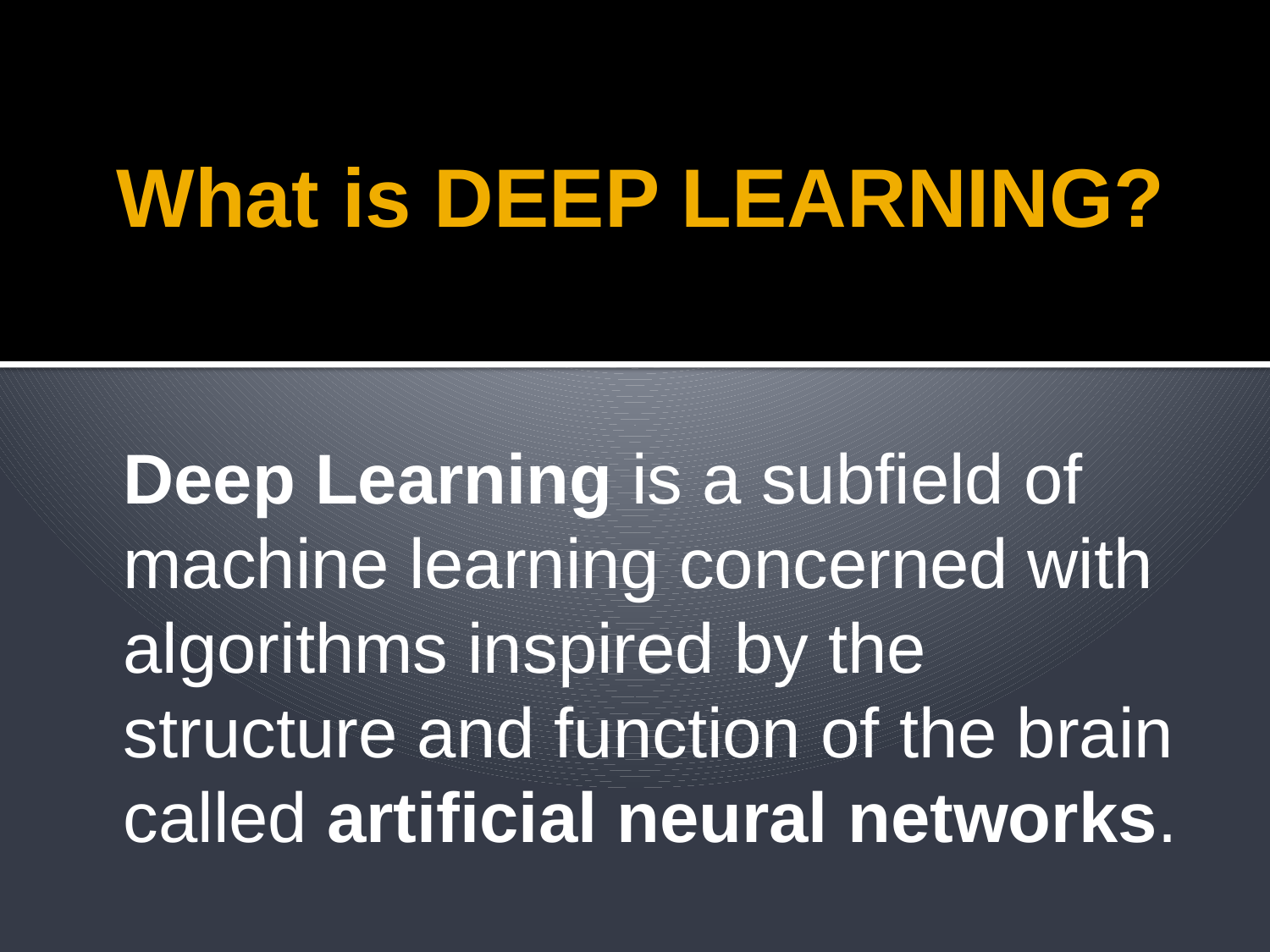

# What is DEEP LEARNING?

Deep Learning is a subfield of machine learning concerned with algorithms inspired by the structure and function of the brain called artificial neural networks.